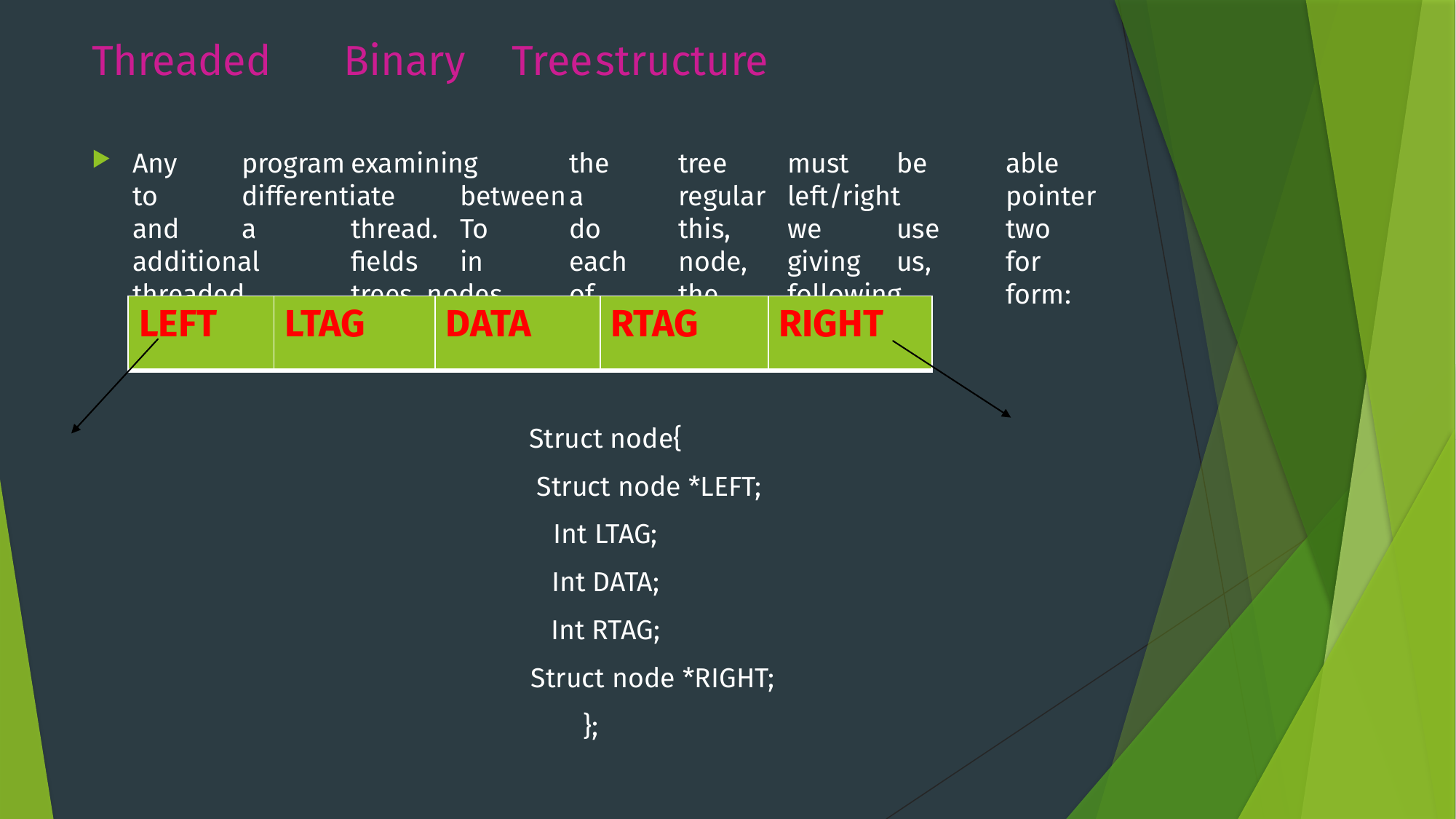

# Threaded	Binary	Tree	structure
Any	program	examining	the	tree	must	be	able	to	differentiate	between	a	regular	left/right	pointer and	a	thread.	To	do	this,	we	use	two	additional	fields	in	each	node,	giving	us,	for	threaded	trees, nodes	of	the	following	form:

Struct node{
            Struct node *LEFT;
Int LTAG;
Int DATA;
Int RTAG;
              Struct node *RIGHT;
};
| LEFT | LTAG | DATA | RTAG | RIGHT |
| --- | --- | --- | --- | --- |